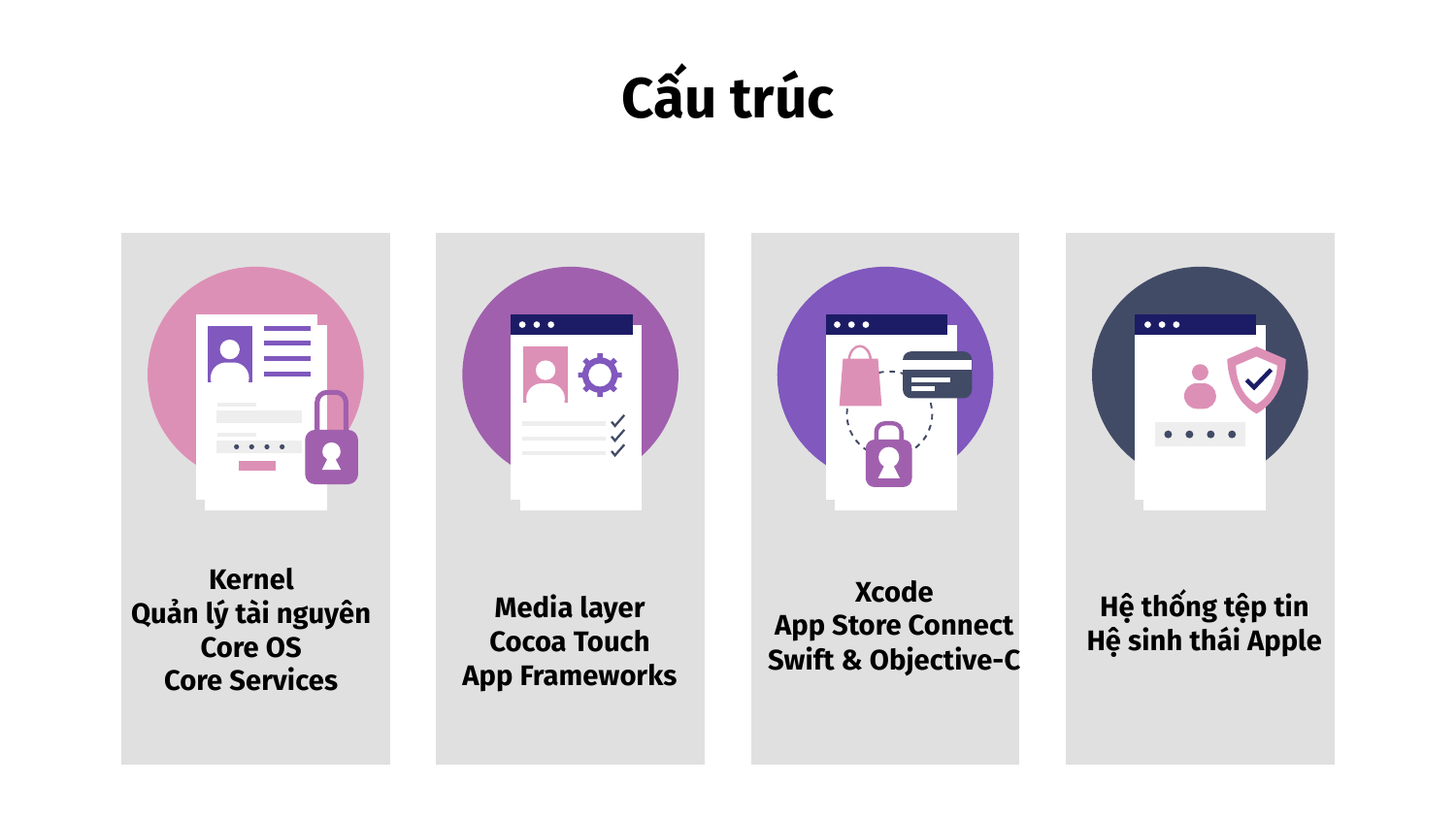

# Cấu trúc

Kernel
Quản lý tài nguyên
Core OS
Core Services

Media layer
Cocoa Touch
App Frameworks

Xcode
App Store Connect
Swift & Objective-C

Hệ thống tệp tin
Hệ sinh thái Apple